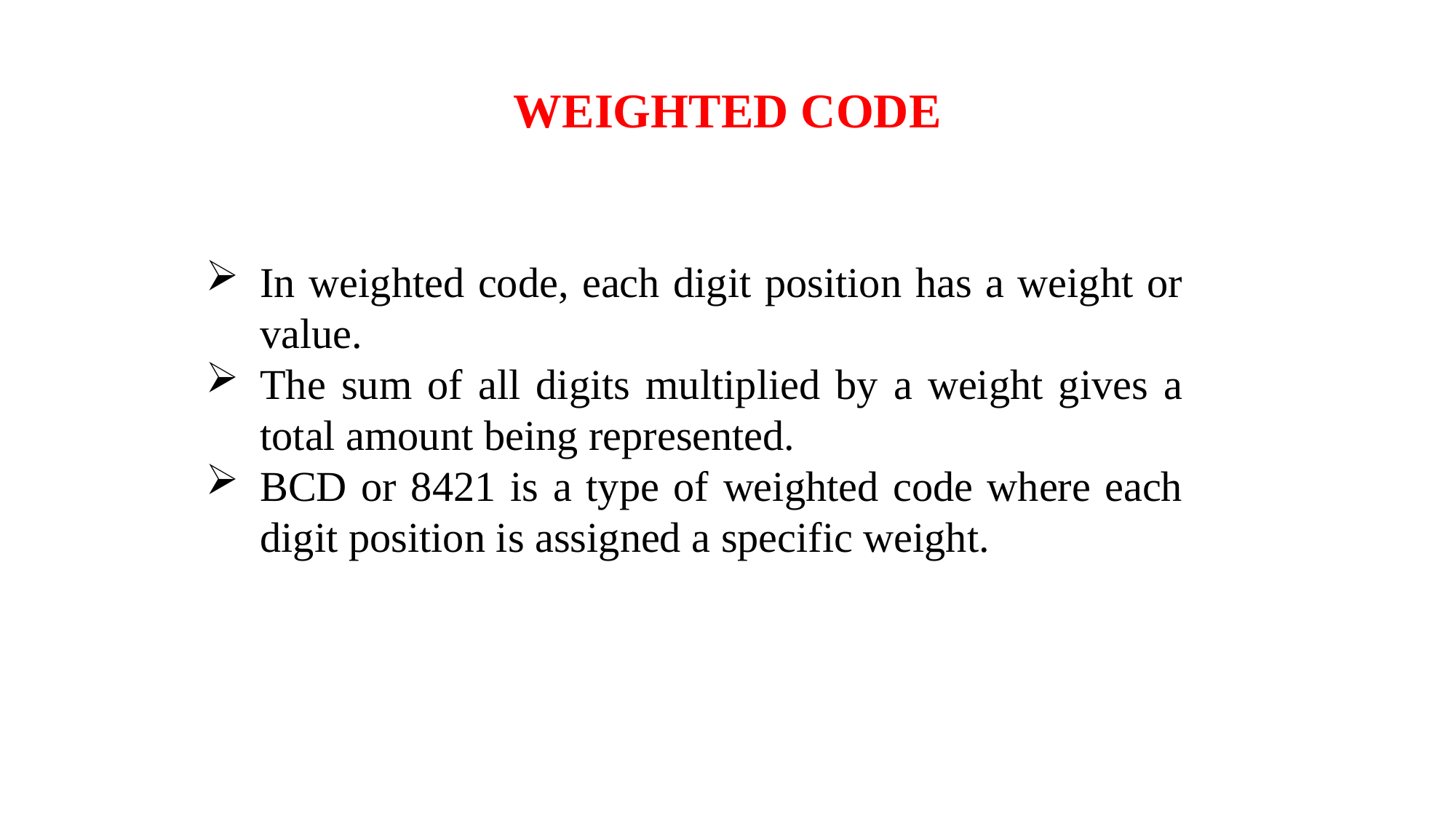

WEIGHTED CODE
In weighted code, each digit position has a weight or value.
The sum of all digits multiplied by a weight gives a total amount being represented.
BCD or 8421 is a type of weighted code where each digit position is assigned a specific weight.